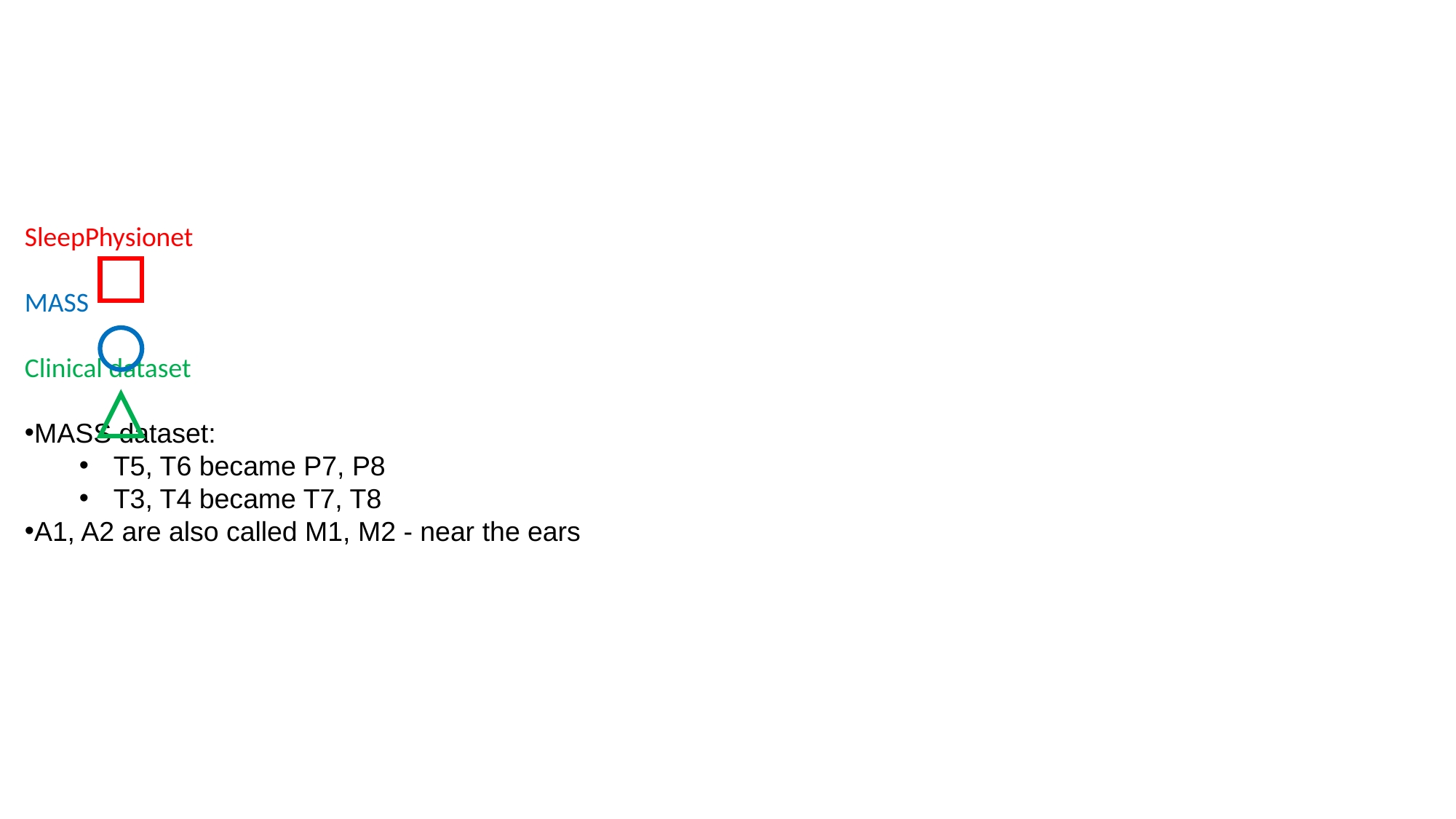

#
SleepPhysionet

MASS

Clinical dataset

MASS dataset:
T5, T6 became P7, P8
T3, T4 became T7, T8
A1, A2 are also called M1, M2 - near the ears